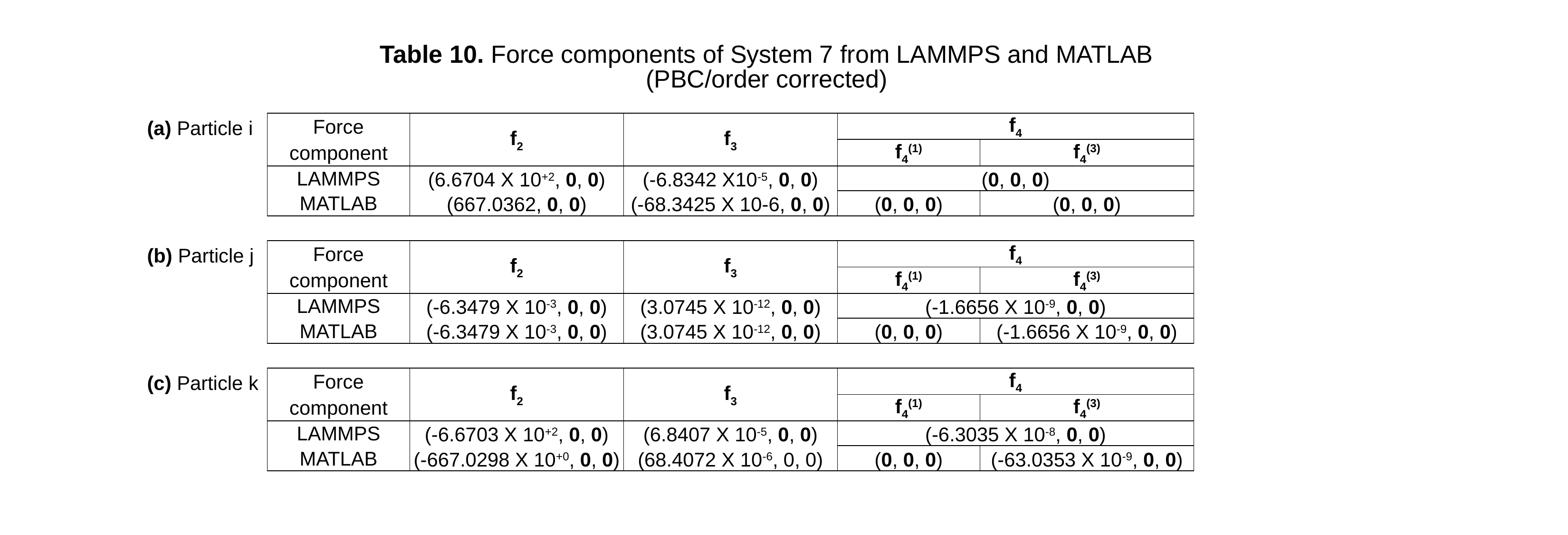

Table 10. Force components of System 7 from LAMMPS and MATLAB
(PBC/order corrected)
| (a) Particle i | Force | f2 | f3 | f4 |  |
| --- | --- | --- | --- | --- | --- |
|  | component |  |  | f4(1) | f4(3) |
|  | LAMMPS | (6.6704 X 10+2, 0, 0) | (-6.8342 X10-5, 0, 0) | (0, 0, 0) |  |
|  | MATLAB | (667.0362, 0, 0) | (-68.3425 X 10-6, 0, 0) | (0, 0, 0) | (0, 0, 0) |
|  |  |  |  |  |  |
| (b) Particle j | Force | f2 | f3 | f4 |  |
|  | component |  |  | f4(1) | f4(3) |
|  | LAMMPS | (-6.3479 X 10-3, 0, 0) | (3.0745 X 10-12, 0, 0) | (-1.6656 X 10-9, 0, 0) |  |
|  | MATLAB | (-6.3479 X 10-3, 0, 0) | (3.0745 X 10-12, 0, 0) | (0, 0, 0) | (-1.6656 X 10-9, 0, 0) |
|  |  |  |  |  |  |
| (c) Particle k | Force | f2 | f3 | f4 |  |
|  | component |  |  | f4(1) | f4(3) |
|  | LAMMPS | (-6.6703 X 10+2, 0, 0) | (6.8407 X 10-5, 0, 0) | (-6.3035 X 10-8, 0, 0) |  |
|  | MATLAB | (-667.0298 X 10+0, 0, 0) | (68.4072 X 10-6, 0, 0) | (0, 0, 0) | (-63.0353 X 10-9, 0, 0) |